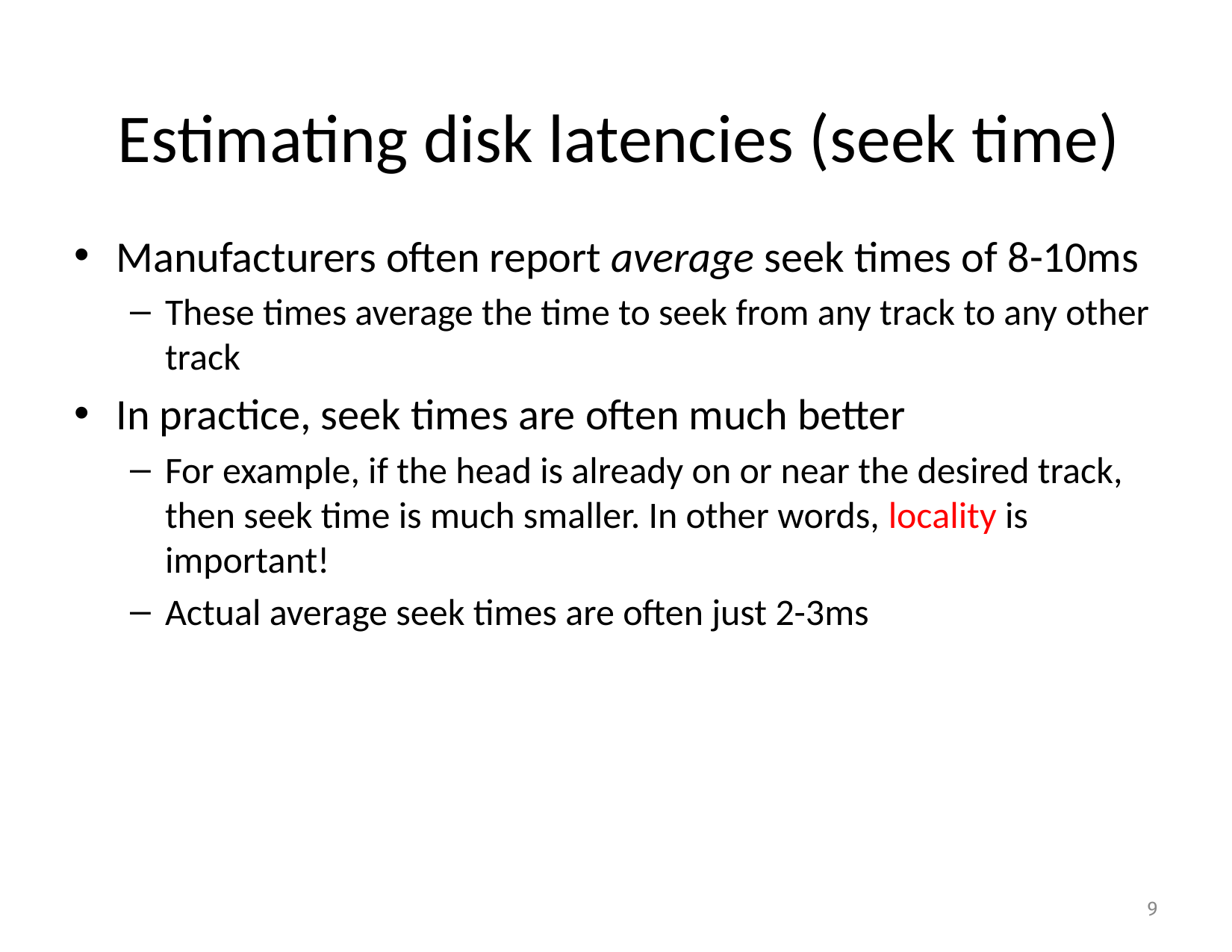

Estimating disk latencies (seek time)
Manufacturers often report average seek times of 8-10ms
These times average the time to seek from any track to any other track
In practice, seek times are often much better
For example, if the head is already on or near the desired track, then seek time is much smaller. In other words, locality is important!
Actual average seek times are often just 2-3ms

9